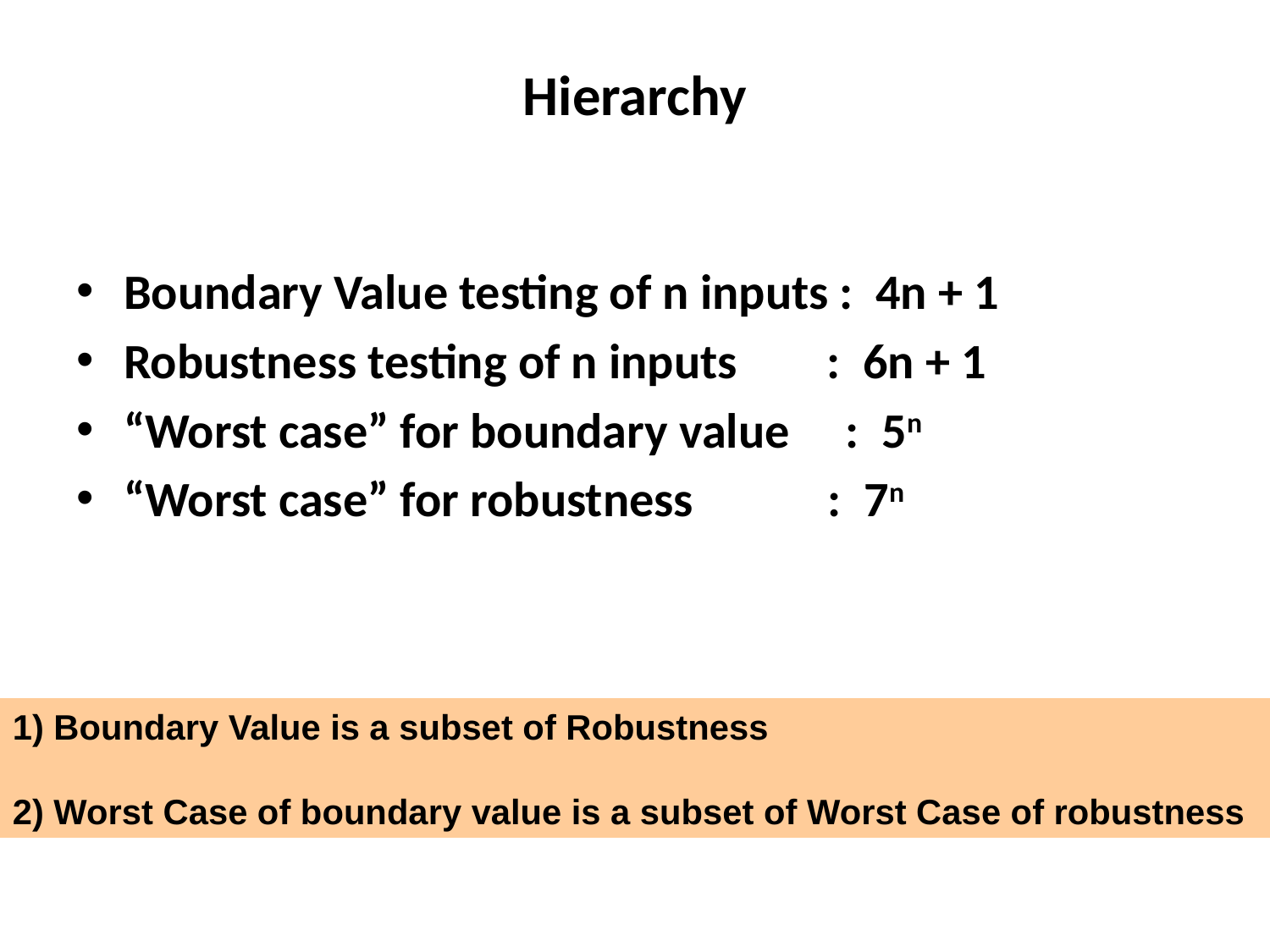

# Hierarchy
Boundary Value testing of n inputs :  4n + 1
Robustness testing of n inputs        :  6n + 1
“Worst case” for boundary value     :  5n
“Worst case” for robustness            :  7n
1) Boundary Value is a subset of Robustness

2) Worst Case of boundary value is a subset of Worst Case of robustness